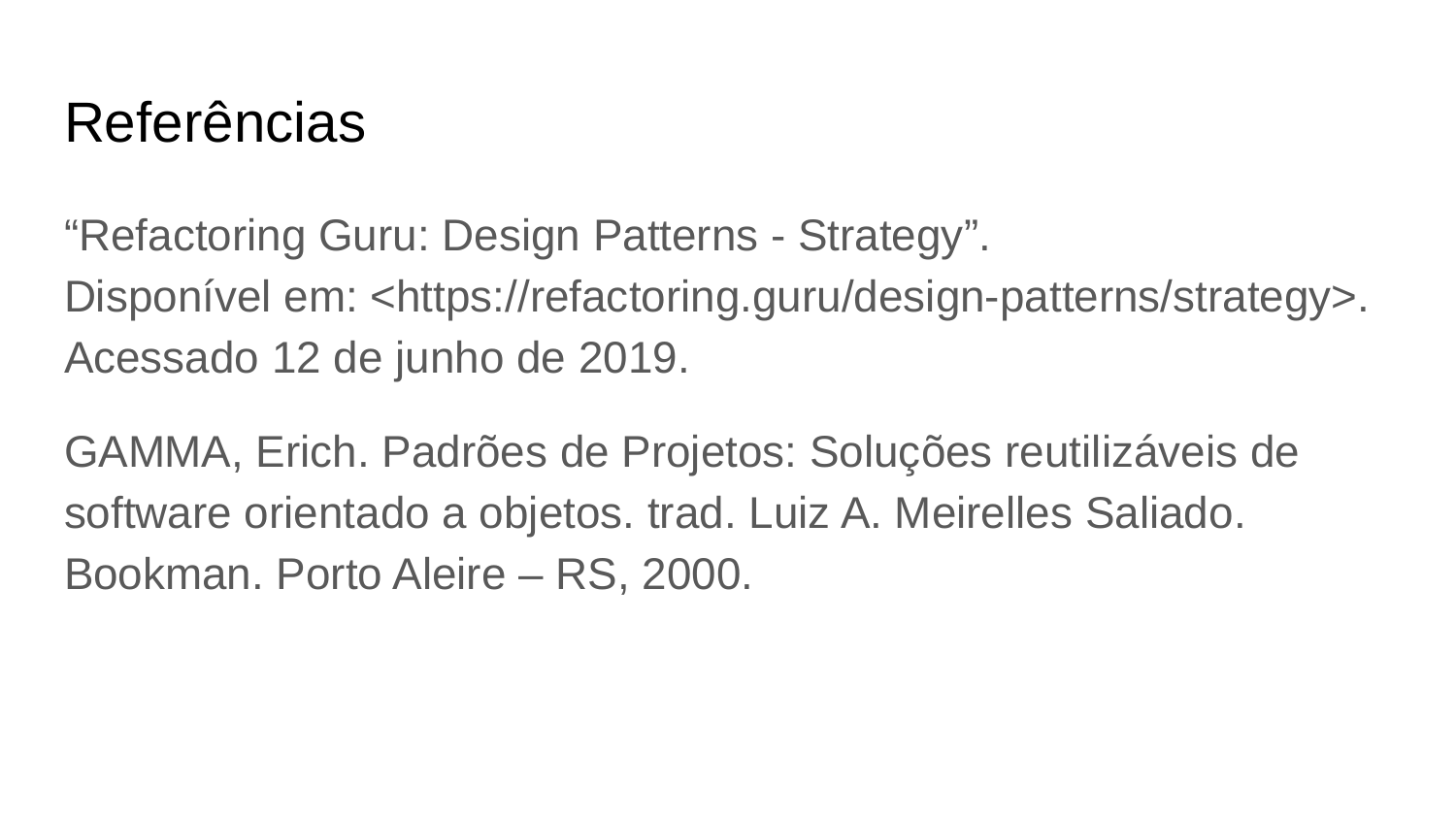

# Referências
“Refactoring Guru: Design Patterns - Strategy”.
Disponível em: <https://refactoring.guru/design-patterns/strategy>.
Acessado 12 de junho de 2019.
GAMMA, Erich. Padrões de Projetos: Soluções reutilizáveis de software orientado a objetos. trad. Luiz A. Meirelles Saliado. Bookman. Porto Aleire – RS, 2000.